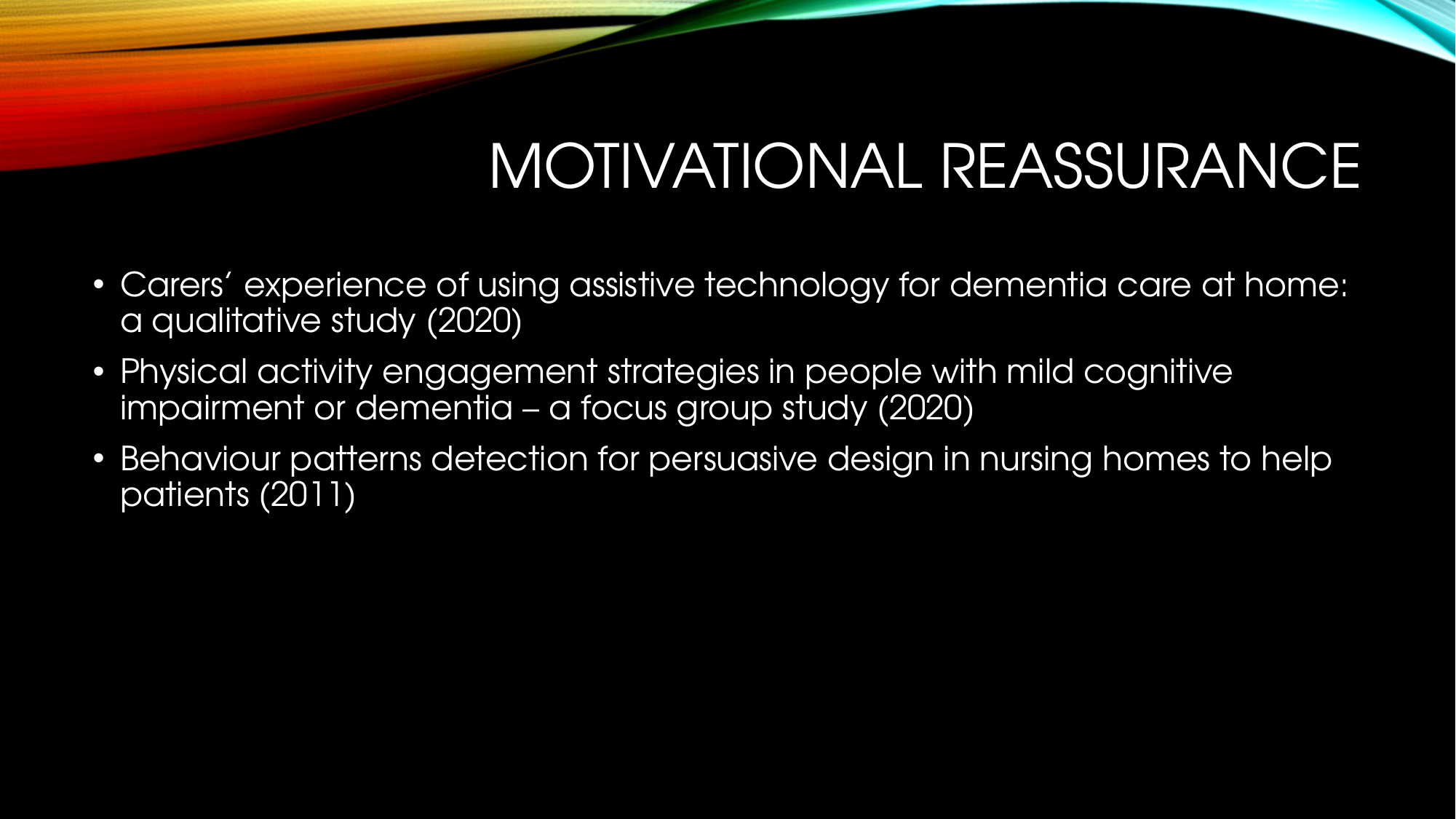

# Motivational reassurance
Carers’ experience of using assistive technology for dementia care at home: a qualitative study (2020)
Physical activity engagement strategies in people with mild cognitive impairment or dementia – a focus group study (2020)
Behaviour patterns detection for persuasive design in nursing homes to help patients (2011)